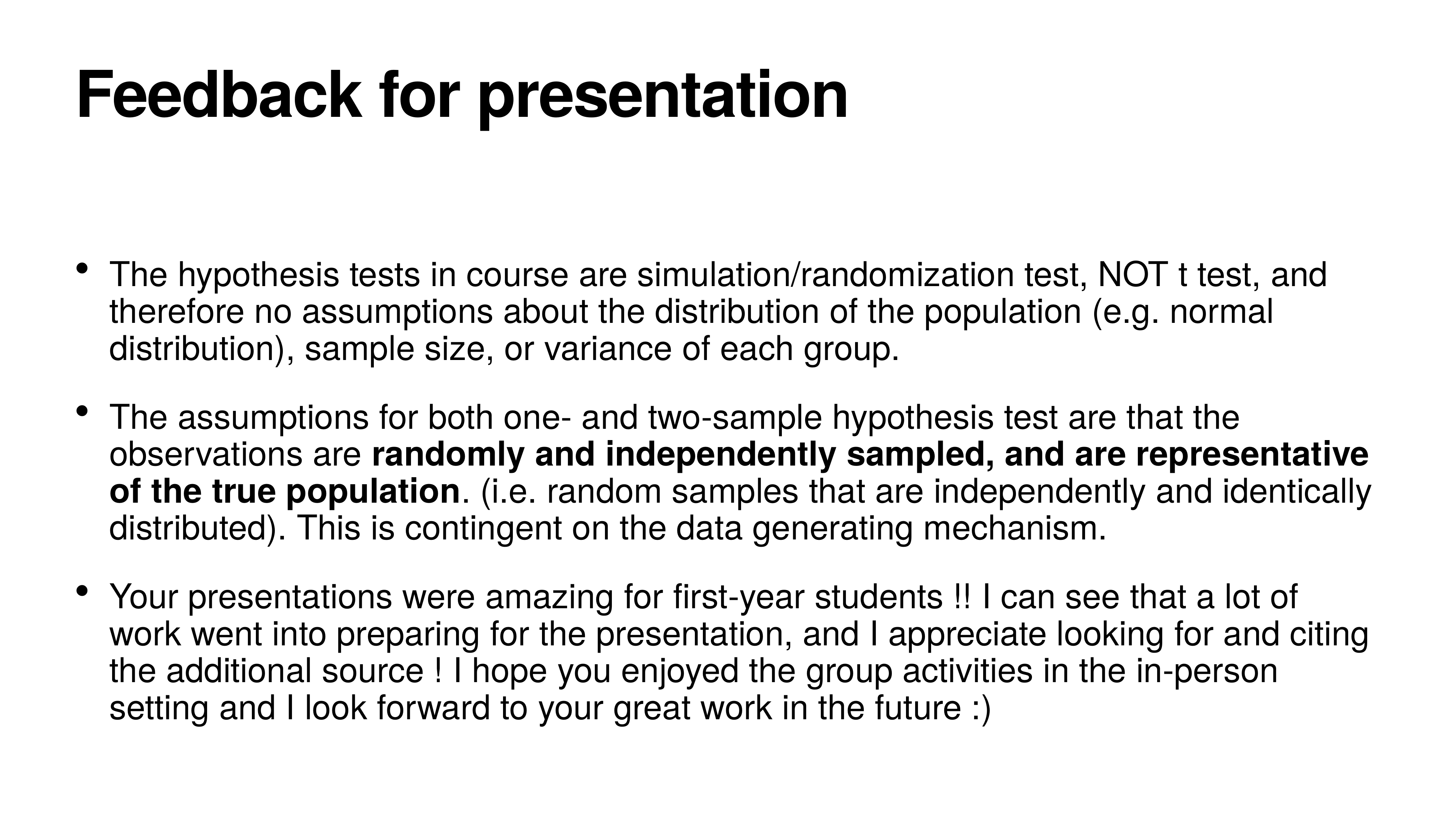

# Feedback for presentation

The hypothesis tests in course are simulation/randomization test, NOT t test, and therefore no assumptions about the distribution of the population (e.g. normal distribution), sample size, or variance of each group.
The assumptions for both one- and two-sample hypothesis test are that the observations are randomly and independently sampled, and are representative of the true population. (i.e. random samples that are independently and identically distributed). This is contingent on the data generating mechanism.
Your presentations were amazing for first-year students !! I can see that a lot of work went into preparing for the presentation, and I appreciate looking for and citing the additional source ! I hope you enjoyed the group activities in the in-person setting and I look forward to your great work in the future :)